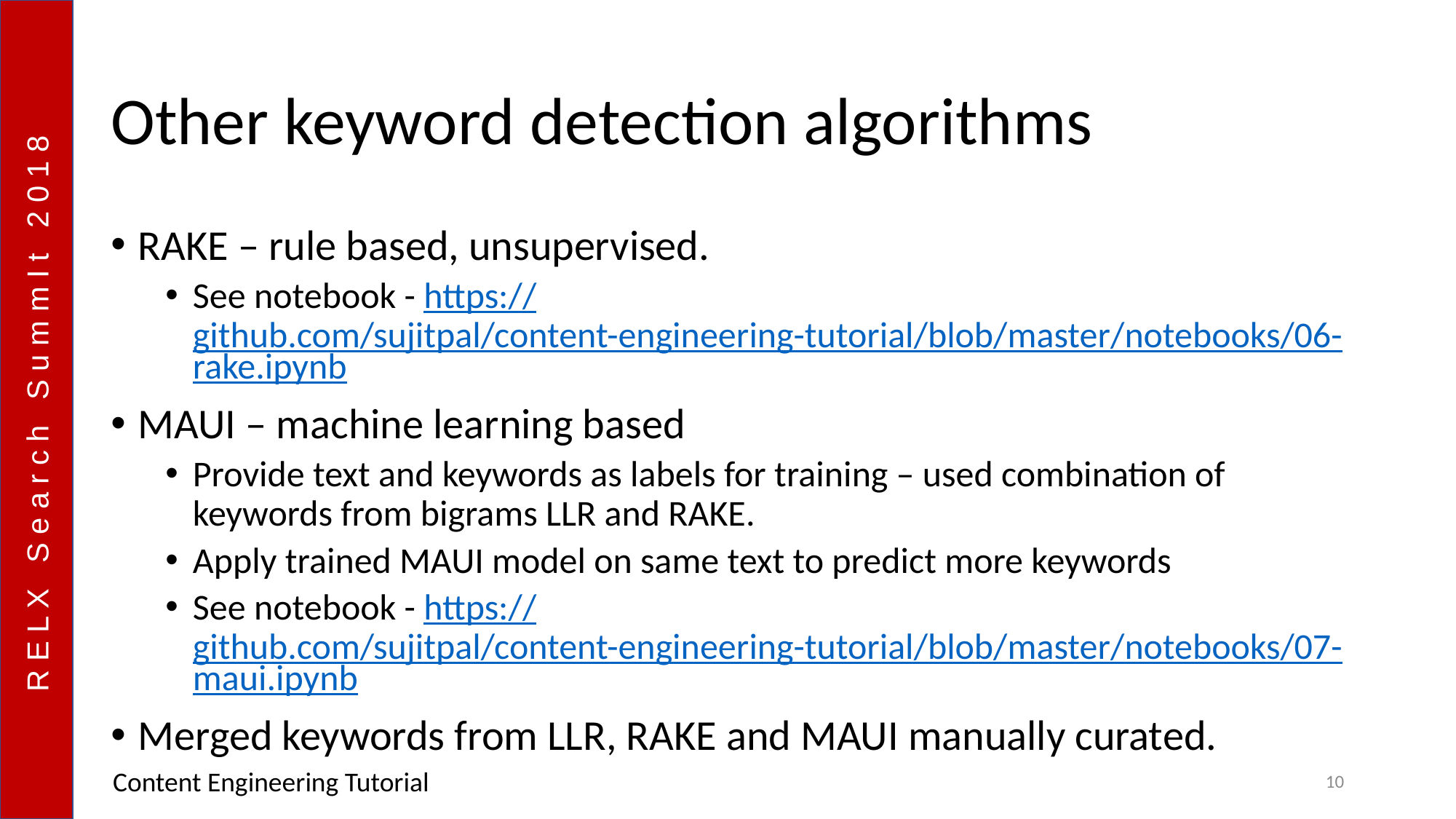

# Other keyword detection algorithms
RAKE – rule based, unsupervised.
See notebook - https://github.com/sujitpal/content-engineering-tutorial/blob/master/notebooks/06-rake.ipynb
MAUI – machine learning based
Provide text and keywords as labels for training – used combination of keywords from bigrams LLR and RAKE.
Apply trained MAUI model on same text to predict more keywords
See notebook - https://github.com/sujitpal/content-engineering-tutorial/blob/master/notebooks/07-maui.ipynb
Merged keywords from LLR, RAKE and MAUI manually curated.
Content Engineering Tutorial
10